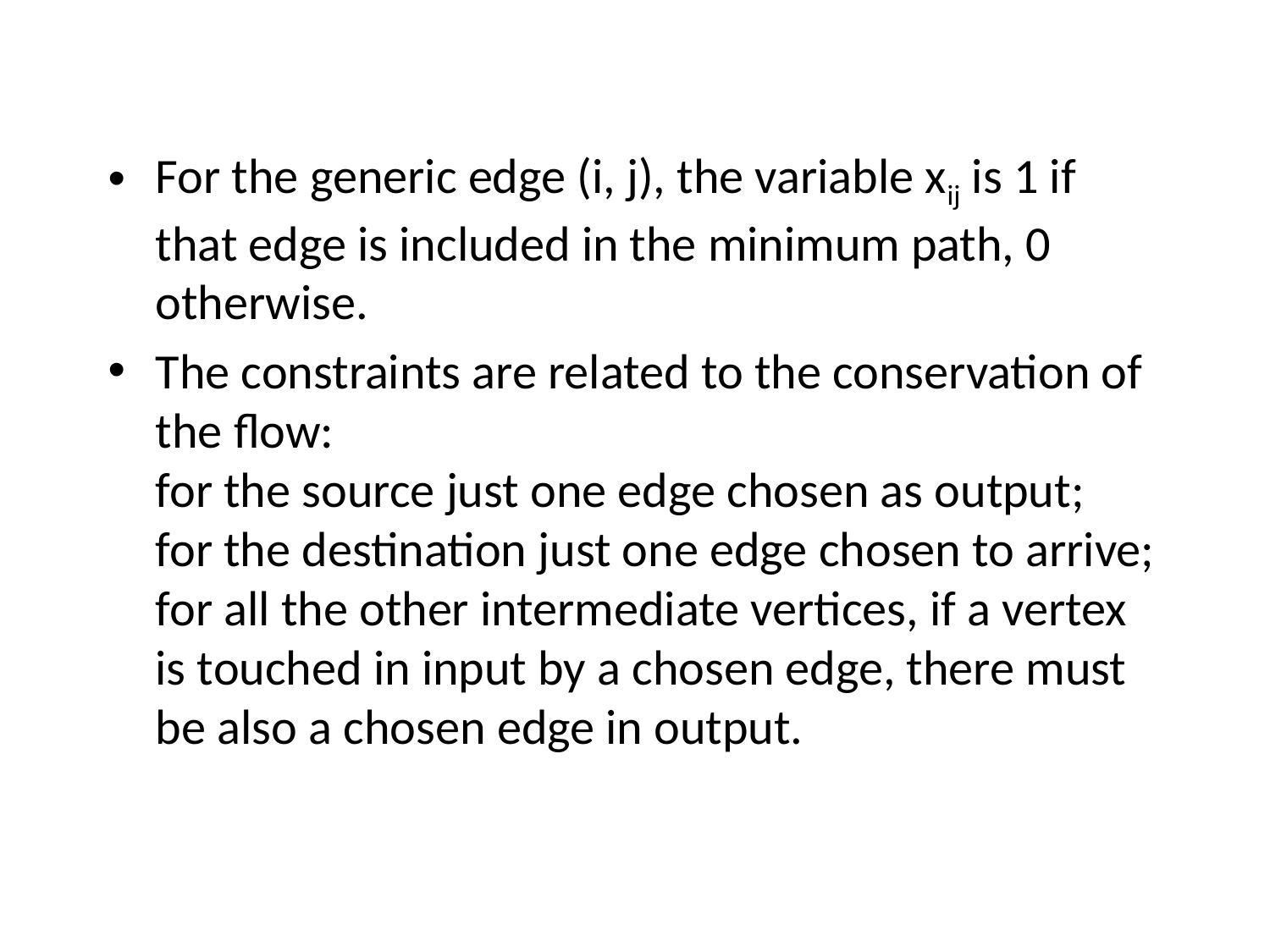

For the generic edge (i, j), the variable xij is 1 if that edge is included in the minimum path, 0 otherwise.
The constraints are related to the conservation of the flow:
for the source just one edge chosen as output;
for the destination just one edge chosen to arrive;
for all the other intermediate vertices, if a vertex is touched in input by a chosen edge, there must be also a chosen edge in output.